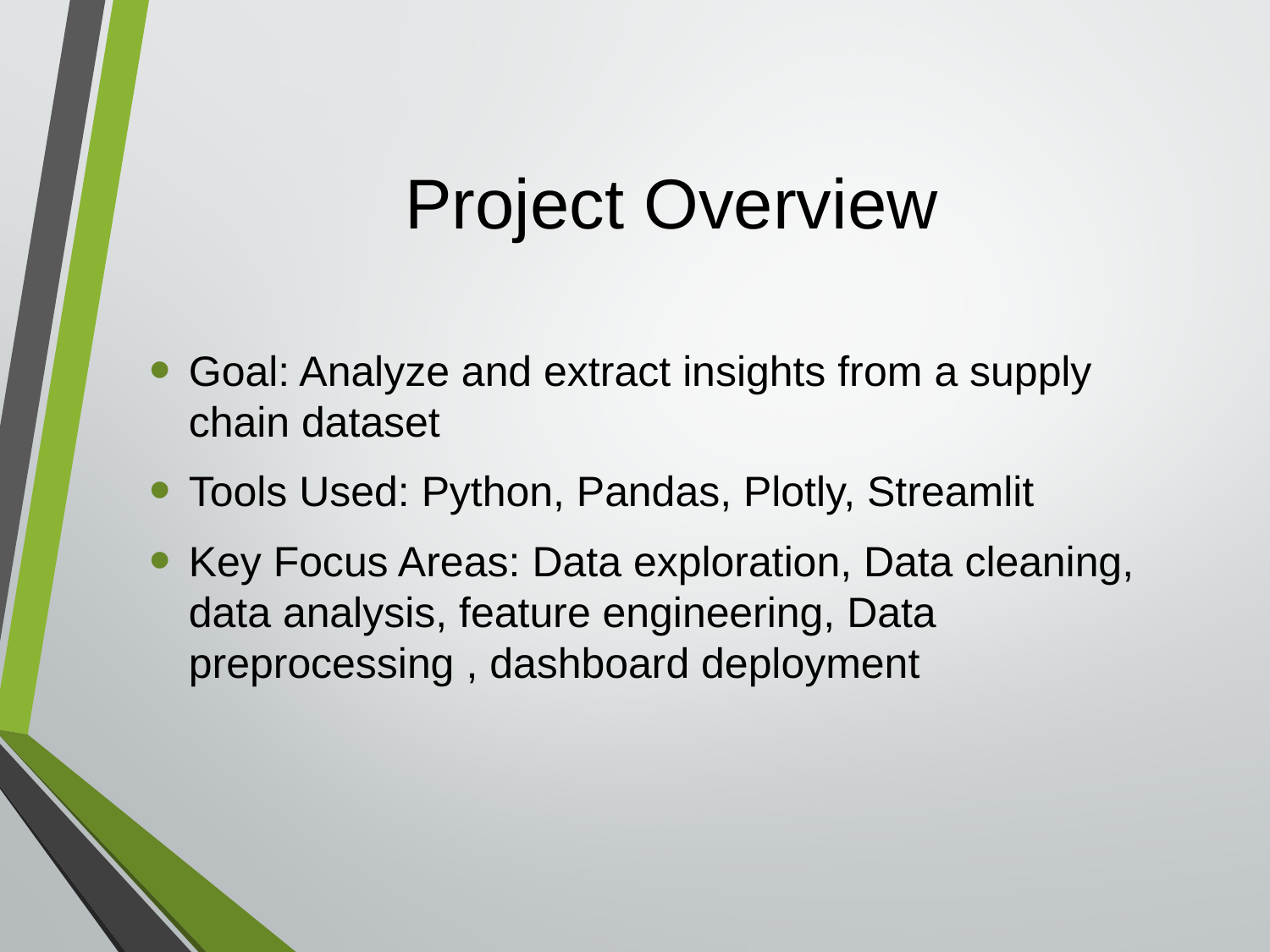

# Project Overview
Goal: Analyze and extract insights from a supply chain dataset
Tools Used: Python, Pandas, Plotly, Streamlit
Key Focus Areas: Data exploration, Data cleaning, data analysis, feature engineering, Data preprocessing , dashboard deployment